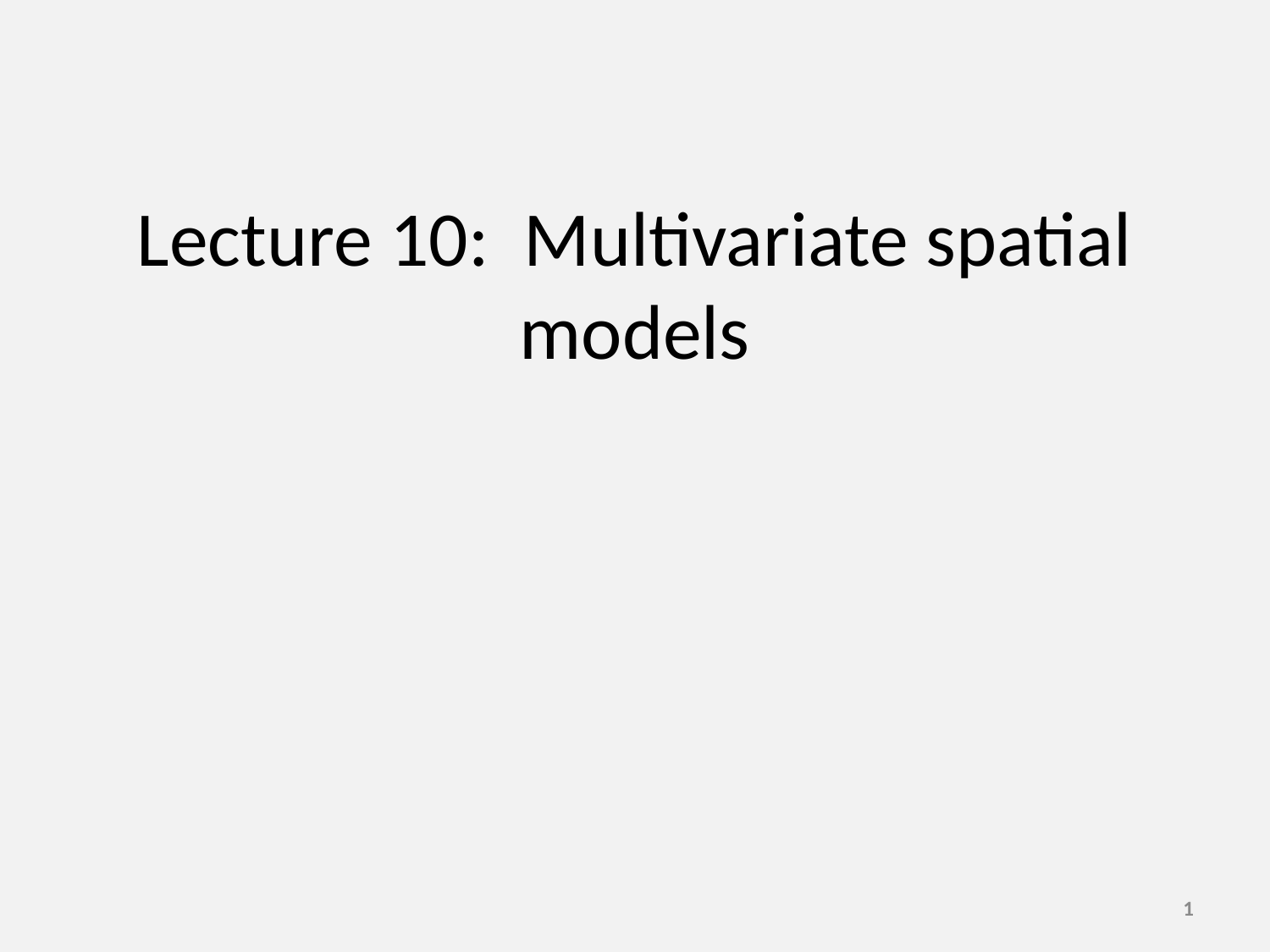

# Lecture 10:  Multivariate spatial models

1